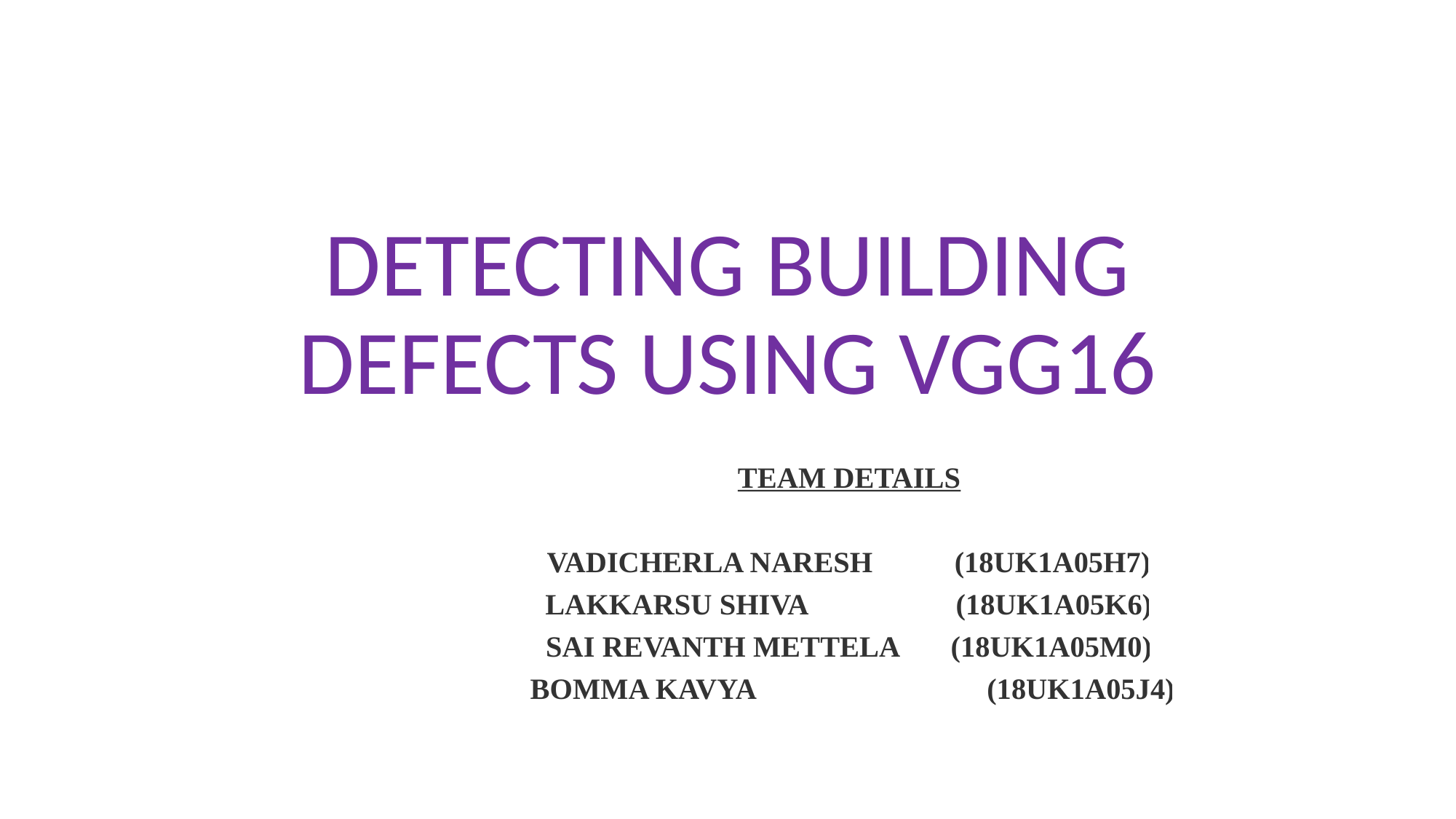

# DETECTING BUILDING DEFECTS USING VGG16
TEAM DETAILS

VADICHERLA NARESH           (18UK1A05H7)
LAKKARSU SHIVA                    (18UK1A05K6)
SAI REVANTH METTELA       (18UK1A05M0)
 BOMMA KAVYA	                         (18UK1A05J4)